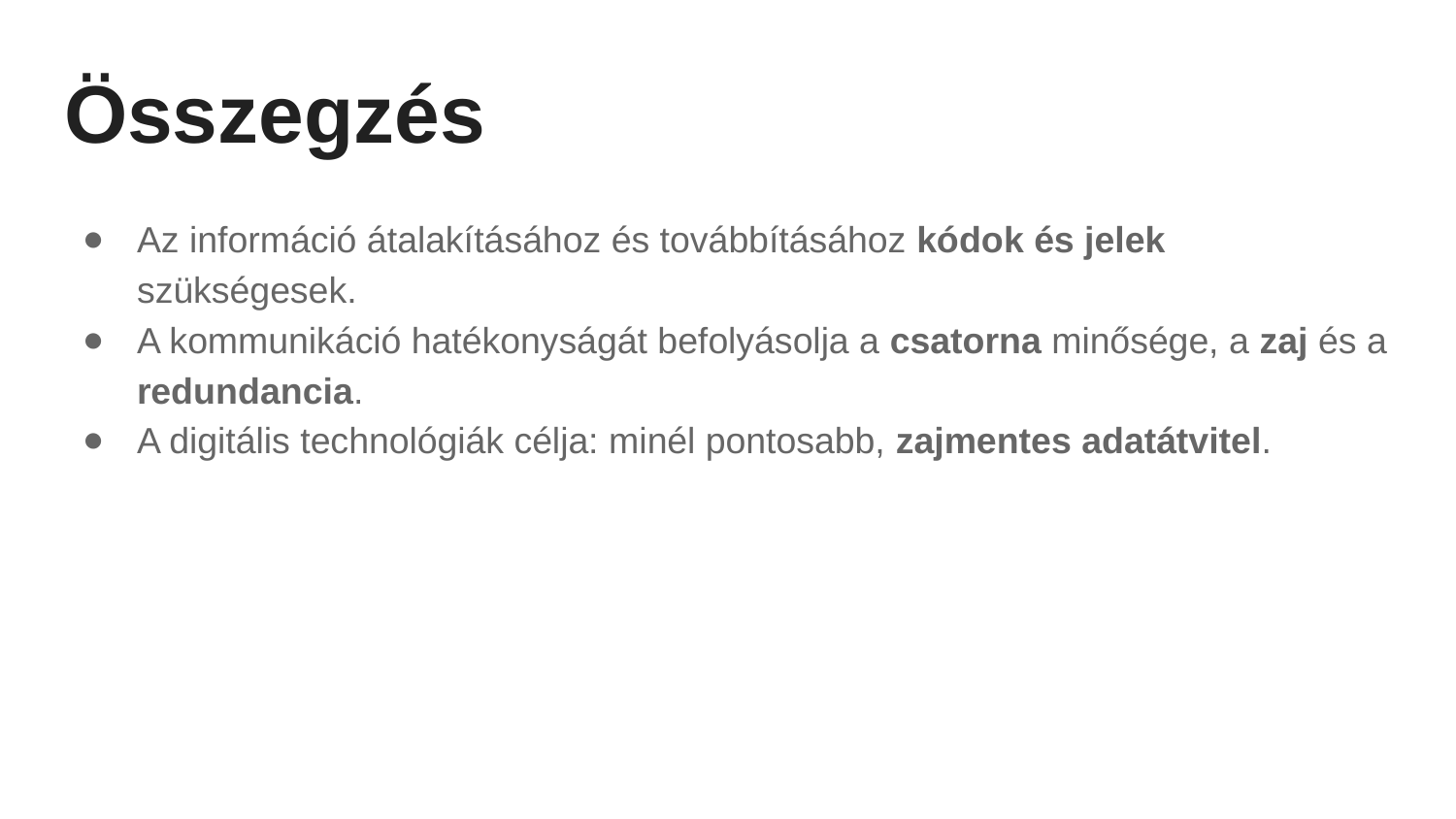

# Összegzés
Az információ átalakításához és továbbításához kódok és jelek szükségesek.
A kommunikáció hatékonyságát befolyásolja a csatorna minősége, a zaj és a redundancia.
A digitális technológiák célja: minél pontosabb, zajmentes adatátvitel.